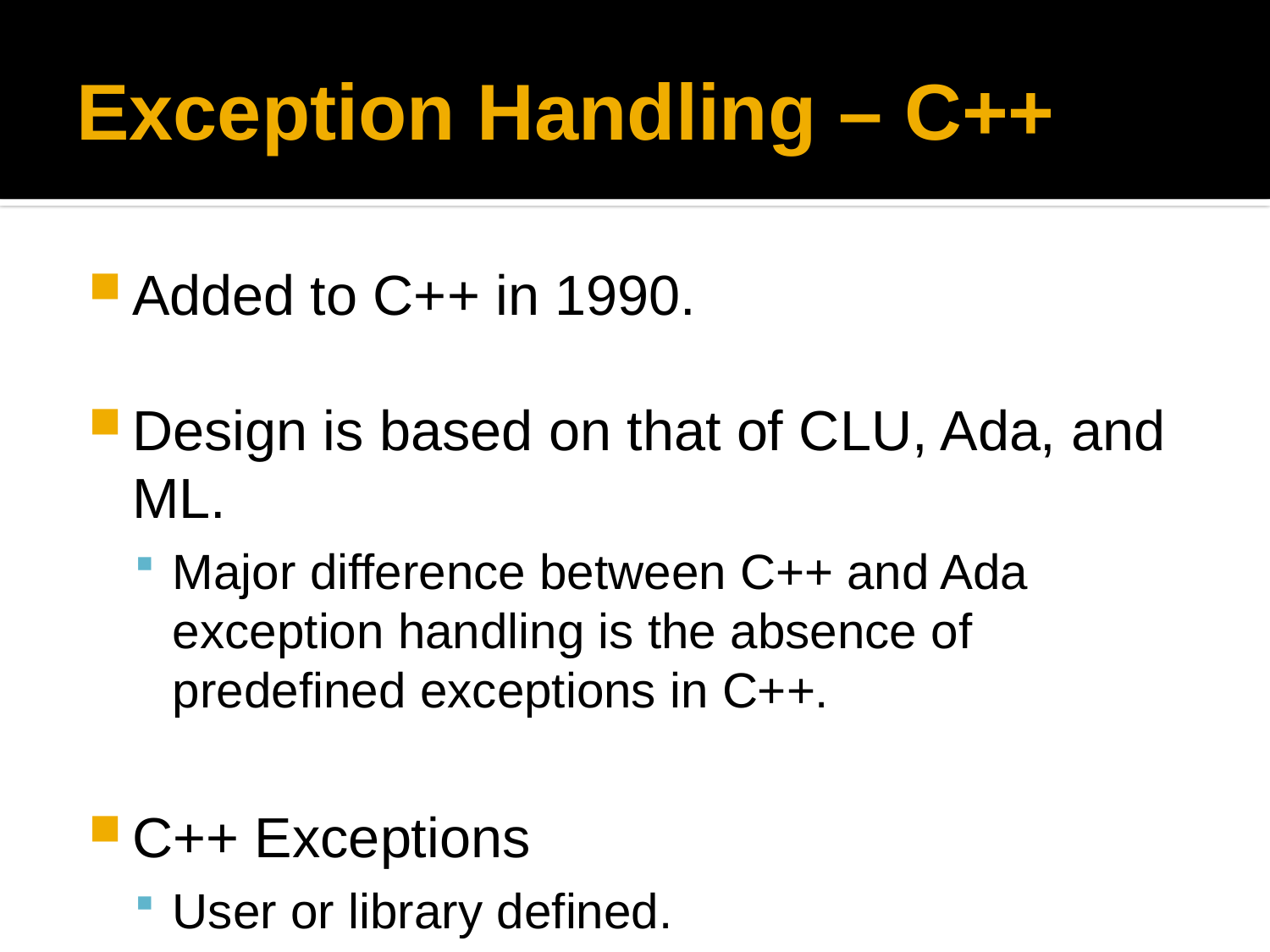

# Exception Handling – C++
Added to C++ in 1990.

Design is based on that of CLU, Ada, and ML.
Major difference between C++ and Ada exception handling is the absence of predefined exceptions in C++.

C++ Exceptions
User or library defined.